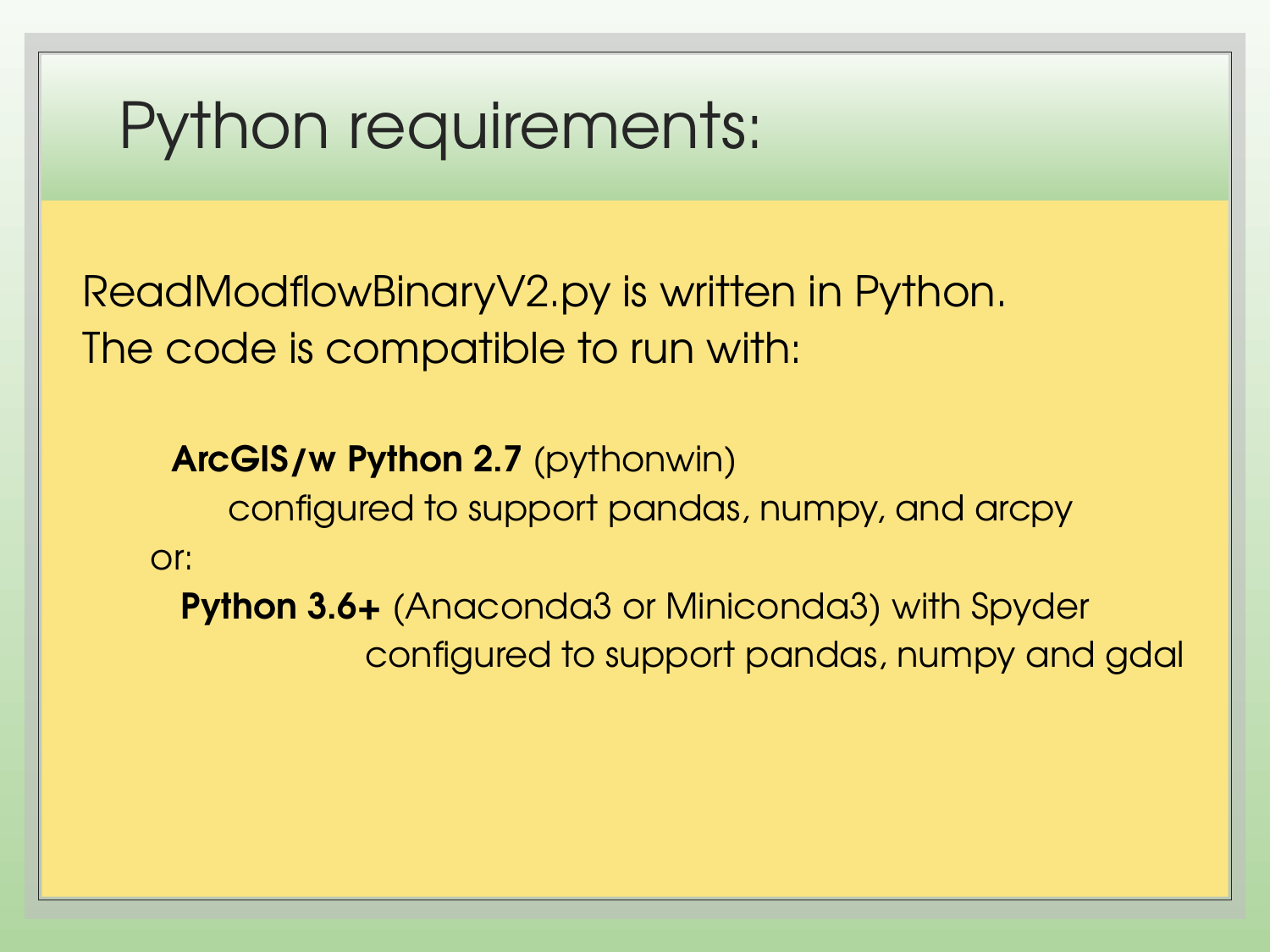

# Python requirements:

ReadModflowBinaryV2.py is written in Python.
The code is compatible to run with:

      ArcGIS/w Python 2.7 (pythonwin)
            configured to support pandas, numpy, and arcpy
    or:
       Python 3.6+ (Anaconda3 or Miniconda3) with Spyder
		configured to support pandas, numpy and gdal